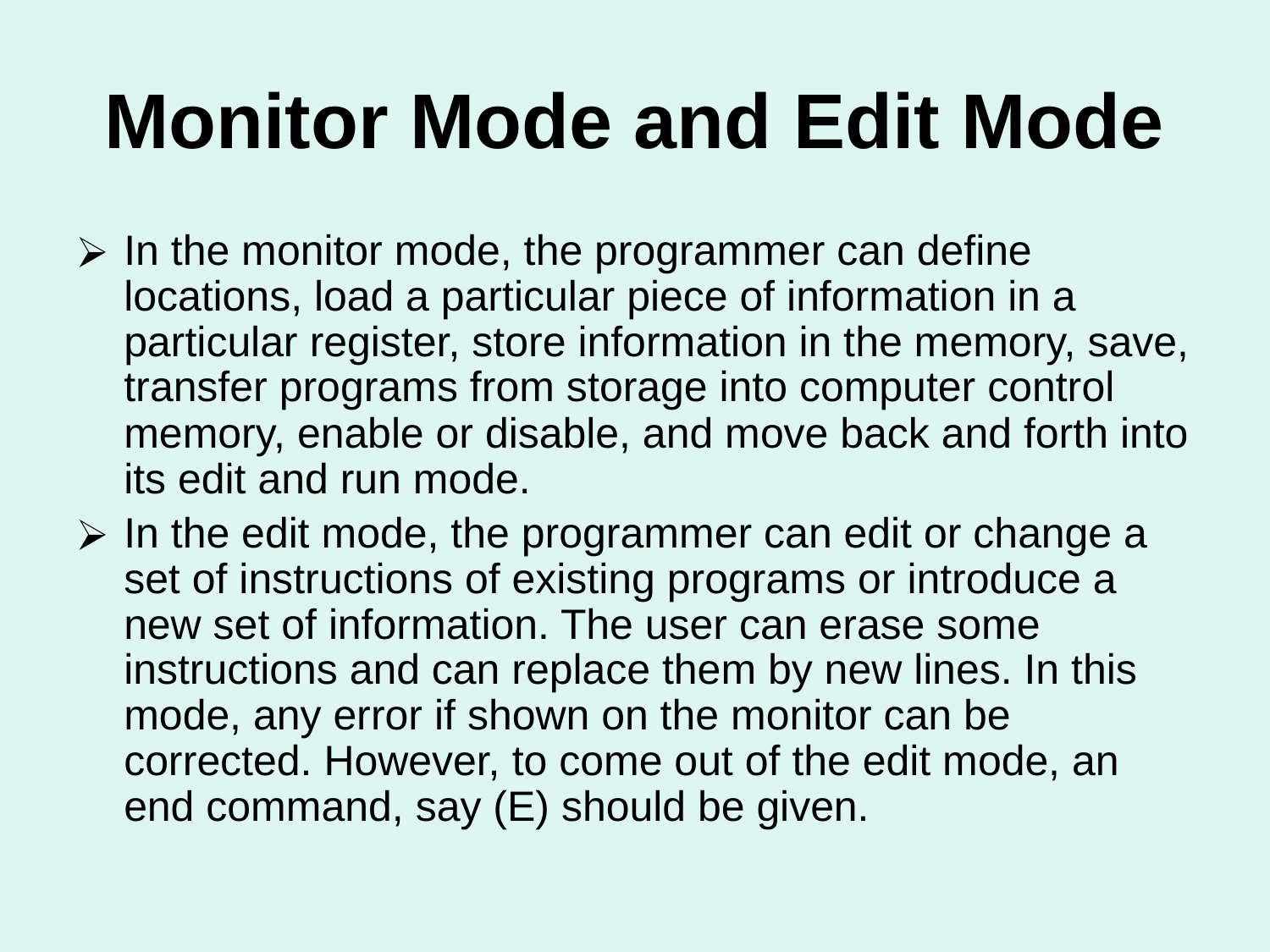

# Monitor Mode and Edit Mode
In the monitor mode, the programmer can define locations, load a particular piece of information in a particular register, store information in the memory, save, transfer programs from storage into computer control memory, enable or disable, and move back and forth into its edit and run mode.
In the edit mode, the programmer can edit or change a set of instructions of existing programs or introduce a new set of information. The user can erase some instructions and can replace them by new lines. In this mode, any error if shown on the monitor can be corrected. However, to come out of the edit mode, an end command, say (E) should be given.